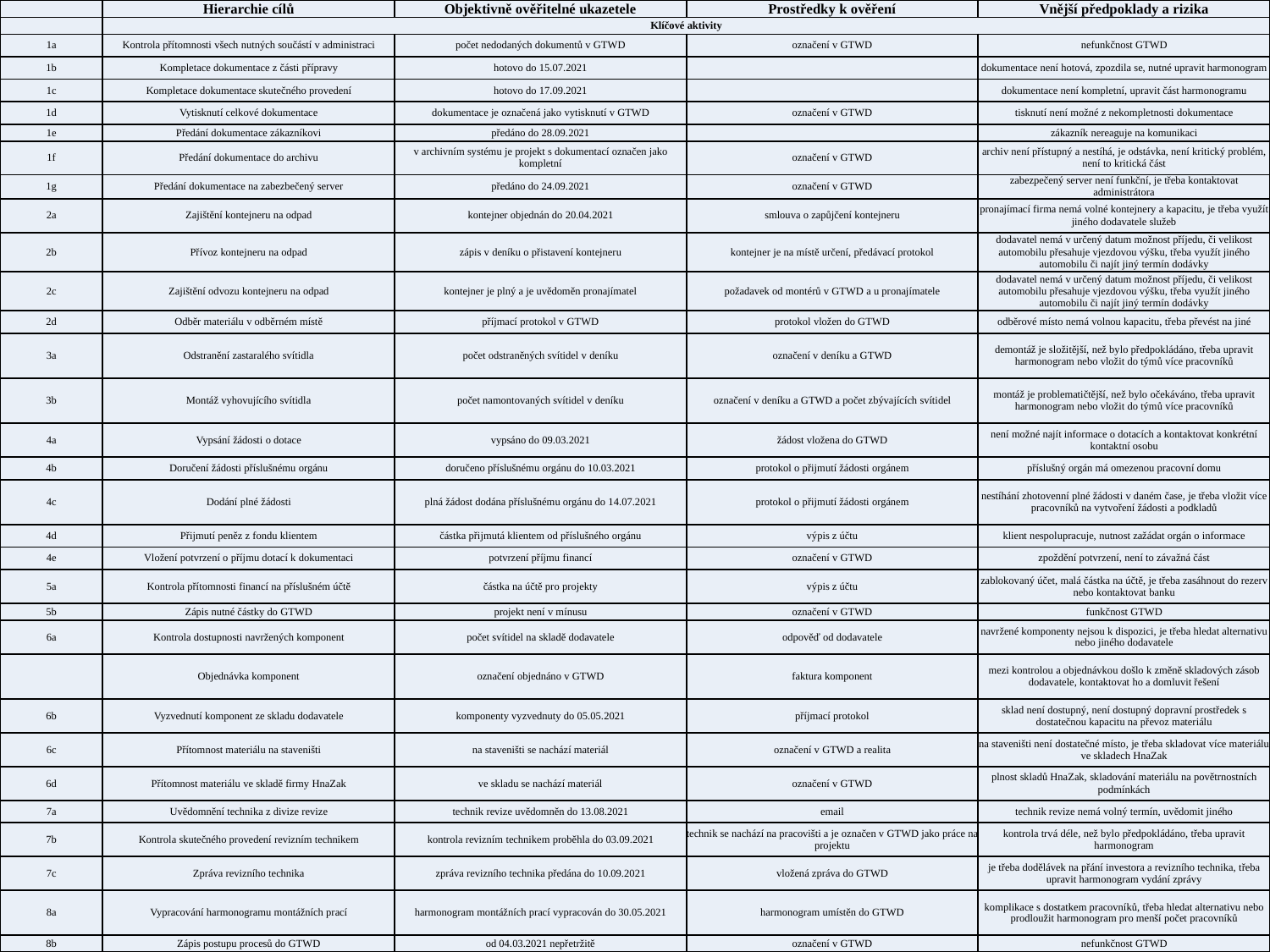

|  | Hierarchie cílů | Objektivně ověřitelné ukazetele | Prostředky k ověření | Vnější předpoklady a rizika |
| --- | --- | --- | --- | --- |
|  | Klíčové aktivity |  |  |  |
| 1a | Kontrola přítomnosti všech nutných součástí v administraci | počet nedodaných dokumentů v GTWD | označení v GTWD | nefunkčnost GTWD |
| 1b | Kompletace dokumentace z části přípravy | hotovo do 15.07.2021 |  | dokumentace není hotová, zpozdila se, nutné upravit harmonogram |
| 1c | Kompletace dokumentace skutečného provedení | hotovo do 17.09.2021 |  | dokumentace není kompletní, upravit část harmonogramu |
| 1d | Vytisknutí celkové dokumentace | dokumentace je označená jako vytisknutí v GTWD | označení v GTWD | tisknutí není možné z nekompletnosti dokumentace |
| 1e | Předání dokumentace zákazníkovi | předáno do 28.09.2021 |  | zákazník nereaguje na komunikaci |
| 1f | Předání dokumentace do archivu | v archivním systému je projekt s dokumentací označen jako kompletní | označení v GTWD | archiv není přístupný a nestíhá, je odstávka, není kritický problém, není to kritická část |
| 1g | Předání dokumentace na zabezbečený server | předáno do 24.09.2021 | označení v GTWD | zabezpečený server není funkční, je třeba kontaktovat administrátora |
| 2a | Zajištění kontejneru na odpad | kontejner objednán do 20.04.2021 | smlouva o zapůjčení kontejneru | pronajímací firma nemá volné kontejnery a kapacitu, je třeba využít jiného dodavatele služeb |
| 2b | Přívoz kontejneru na odpad | zápis v deníku o přistavení kontejneru | kontejner je na místě určení, předávací protokol | dodavatel nemá v určený datum možnost příjedu, či velikost automobilu přesahuje vjezdovou výšku, třeba využít jiného automobilu či najít jiný termín dodávky |
| 2c | Zajištění odvozu kontejneru na odpad | kontejner je plný a je uvědoměn pronajímatel | požadavek od montérů v GTWD a u pronajímatele | dodavatel nemá v určený datum možnost příjedu, či velikost automobilu přesahuje vjezdovou výšku, třeba využít jiného automobilu či najít jiný termín dodávky |
| 2d | Odběr materiálu v odběrném místě | příjmací protokol v GTWD | protokol vložen do GTWD | odběrové místo nemá volnou kapacitu, třeba převést na jiné |
| 3a | Odstranění zastaralého svítidla | počet odstraněných svítidel v deníku | označení v deníku a GTWD | demontáž je složitější, než bylo předpokládáno, třeba upravit harmonogram nebo vložit do týmů více pracovníků |
| 3b | Montáž vyhovujícího svítidla | počet namontovaných svítidel v deníku | označení v deníku a GTWD a počet zbývajících svítidel | montáž je problematičtější, než bylo očekáváno, třeba upravit harmonogram nebo vložit do týmů více pracovníků |
| 4a | Vypsání žádosti o dotace | vypsáno do 09.03.2021 | žádost vložena do GTWD | není možné najít informace o dotacích a kontaktovat konkrétní kontaktní osobu |
| 4b | Doručení žádosti příslušnému orgánu | doručeno příslušnému orgánu do 10.03.2021 | protokol o přijmutí žádosti orgánem | příslušný orgán má omezenou pracovní domu |
| 4c | Dodání plné žádosti | plná žádost dodána příslušnému orgánu do 14.07.2021 | protokol o přijmutí žádosti orgánem | nestíhání zhotovenní plné žádosti v daném čase, je třeba vložit více pracovníků na vytvoření žádosti a podkladů |
| 4d | Přijmutí peněz z fondu klientem | částka přijmutá klientem od příslušného orgánu | výpis z účtu | klient nespolupracuje, nutnost zažádat orgán o informace |
| 4e | Vložení potvrzení o příjmu dotací k dokumentaci | potvrzení příjmu financí | označení v GTWD | zpoždění potvrzení, není to závažná část |
| 5a | Kontrola přítomnosti financí na příslušném účtě | částka na účtě pro projekty | výpis z účtu | zablokovaný účet, malá částka na účtě, je třeba zasáhnout do rezerv nebo kontaktovat banku |
| 5b | Zápis nutné částky do GTWD | projekt není v mínusu | označení v GTWD | funkčnost GTWD |
| 6a | Kontrola dostupnosti navržených komponent | počet svítidel na skladě dodavatele | odpověď od dodavatele | navržené komponenty nejsou k dispozici, je třeba hledat alternativu nebo jiného dodavatele |
|  | Objednávka komponent | označení objednáno v GTWD | faktura komponent | mezi kontrolou a objednávkou došlo k změně skladových zásob dodavatele, kontaktovat ho a domluvit řešení |
| 6b | Vyzvednutí komponent ze skladu dodavatele | komponenty vyzvednuty do 05.05.2021 | příjmací protokol | sklad není dostupný, není dostupný dopravní prostředek s dostatečnou kapacitu na převoz materiálu |
| 6c | Přítomnost materiálu na staveništi | na staveništi se nachází materiál | označení v GTWD a realita | na staveništi není dostatečné místo, je třeba skladovat více materiálu ve skladech HnaZak |
| 6d | Přítomnost materiálu ve skladě firmy HnaZak | ve skladu se nachází materiál | označení v GTWD | plnost skladů HnaZak, skladování materiálu na povětrnostních podmínkách |
| 7a | Uvědomnění technika z divize revize | technik revize uvědomněn do 13.08.2021 | email | technik revize nemá volný termín, uvědomit jiného |
| 7b | Kontrola skutečného provedení revizním technikem | kontrola revizním technikem proběhla do 03.09.2021 | technik se nachází na pracovišti a je označen v GTWD jako práce na projektu | kontrola trvá déle, než bylo předpokládáno, třeba upravit harmonogram |
| 7c | Zpráva revizního technika | zpráva revizního technika předána do 10.09.2021 | vložená zpráva do GTWD | je třeba dodělávek na přání investora a revizního technika, třeba upravit harmonogram vydání zprávy |
| 8a | Vypracování harmonogramu montážních prací | harmonogram montážních prací vypracován do 30.05.2021 | harmonogram umístěn do GTWD | komplikace s dostatkem pracovníků, třeba hledat alternativu nebo prodloužit harmonogram pro menší počet pracovníků |
| 8b | Zápis postupu procesů do GTWD | od 04.03.2021 nepřetržitě | označení v GTWD | nefunkčnost GTWD |